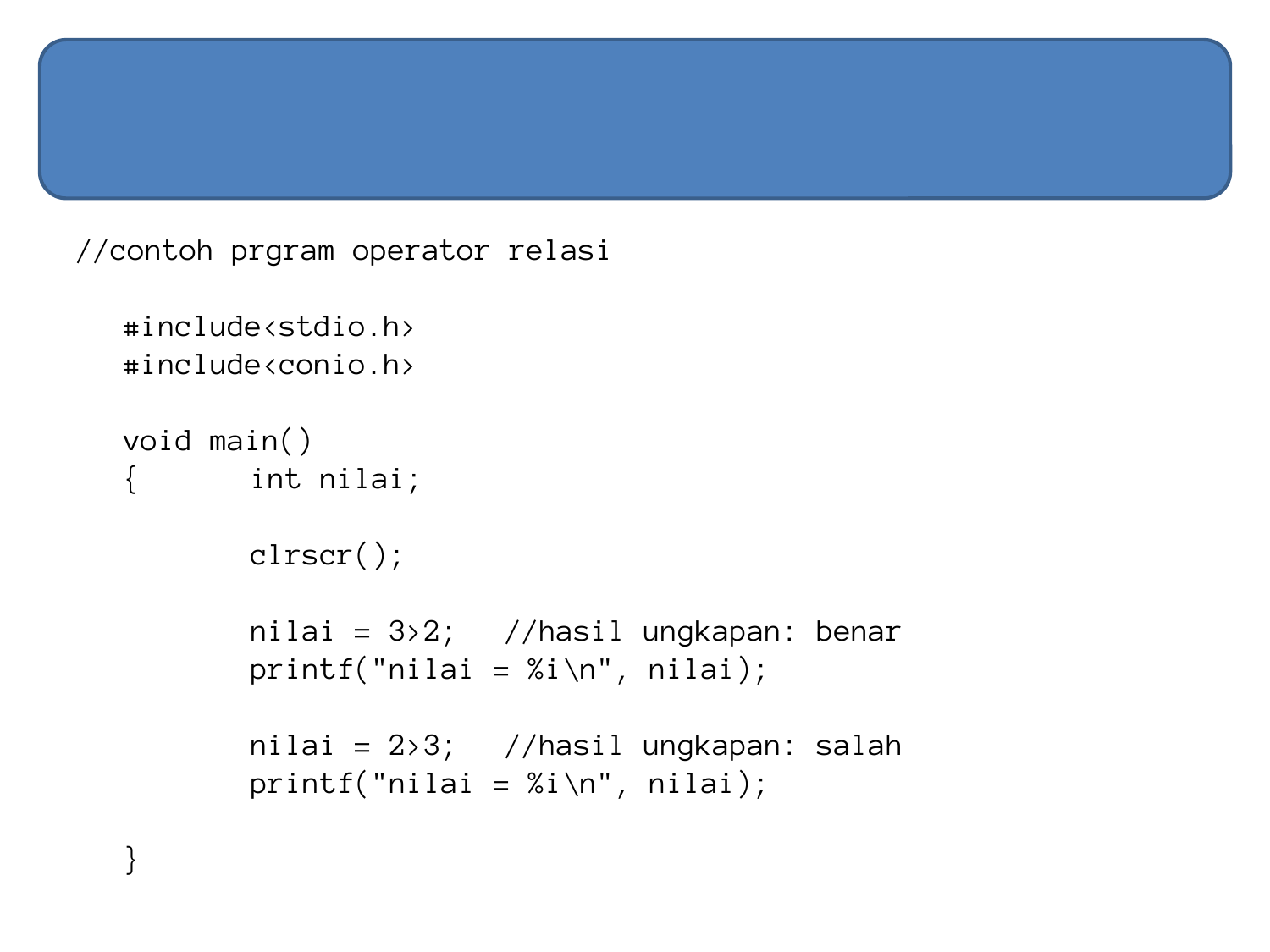

#
//contoh prgram operator relasi

	#include<stdio.h>
	#include<conio.h>

	void main()
	{	int nilai;

		clrscr();

		nilai = 3>2; 	//hasil ungkapan: benar
		printf("nilai = %i\n", nilai);

		nilai = 2>3;	//hasil ungkapan: salah
		printf("nilai = %i\n", nilai);

	}